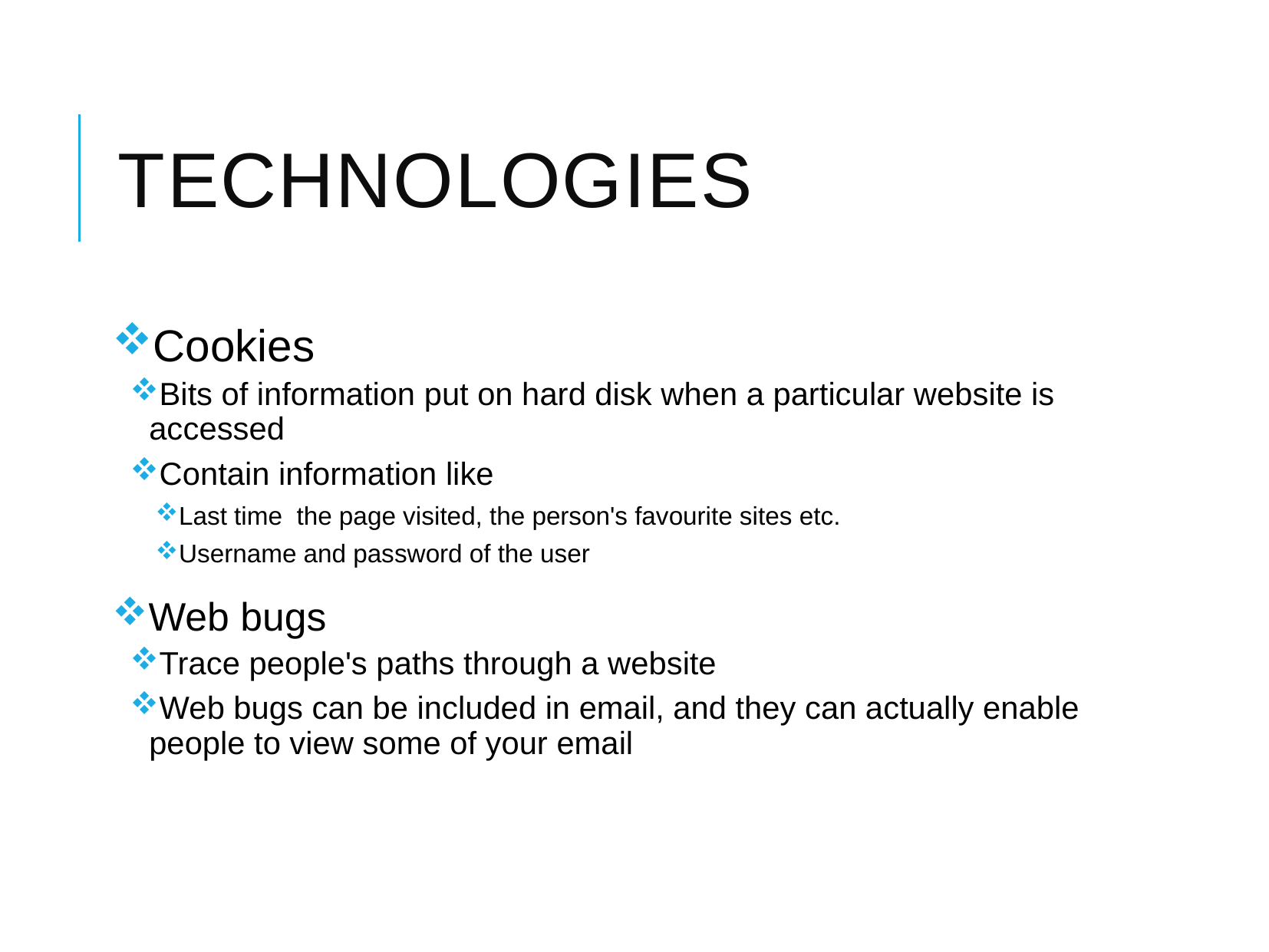

# technologies
Cookies
Bits of information put on hard disk when a particular website is accessed
Contain information like
Last time  the page visited, the person's favourite sites etc.
Username and password of the user
Web bugs
Trace people's paths through a website
Web bugs can be included in email, and they can actually enable people to view some of your email